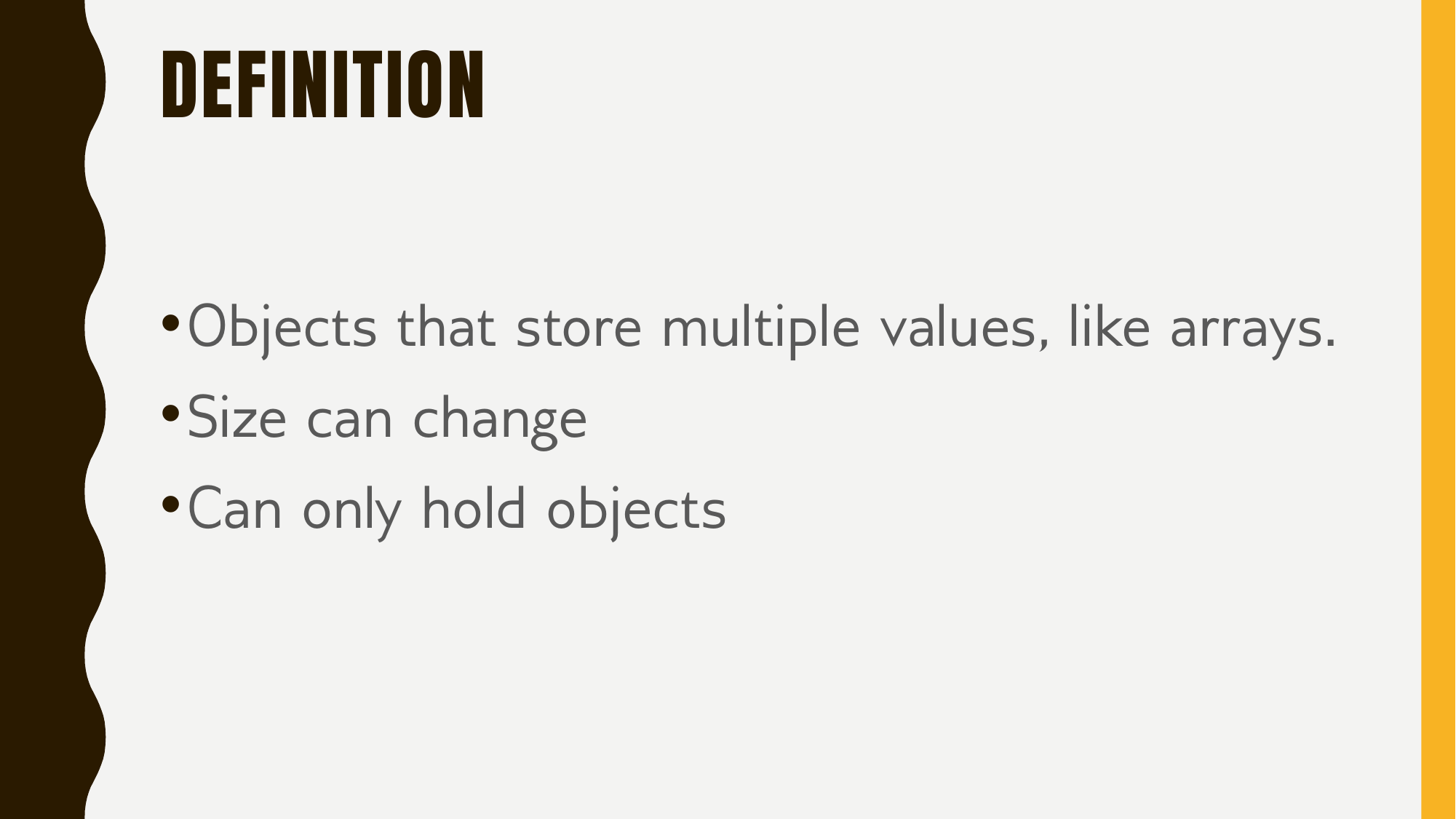

# Definition
Objects that store multiple values, like arrays.
Size can change
Can only hold objects